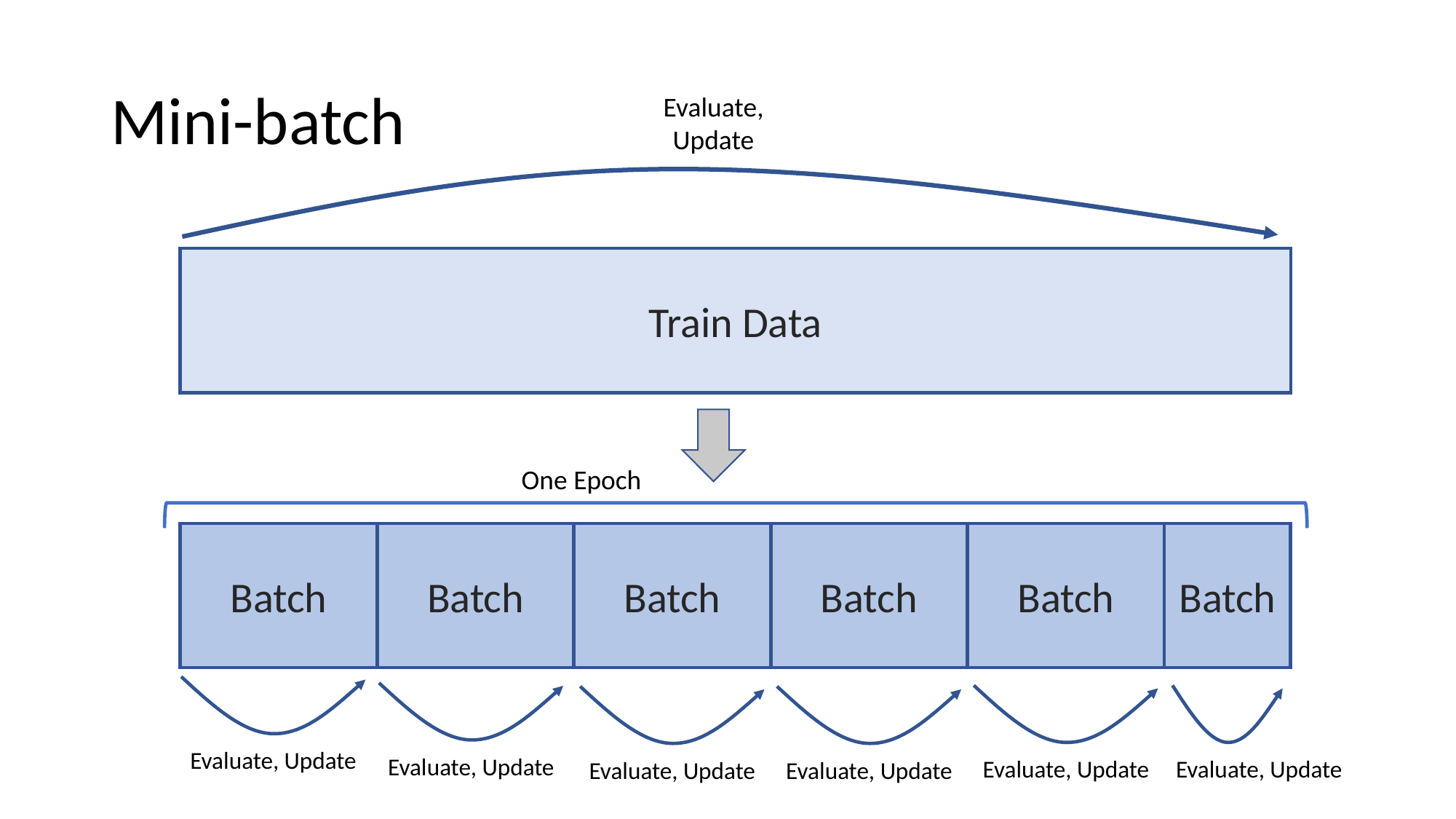

# Mini-batch
Evaluate,
Update

Train Data

One Epoch
Batch
Batch
Batch
Batch
Batch
Batch

Evaluate, Update

Evaluate, Update

Evaluate, Update

Evaluate, Update

Evaluate, Update

Evaluate, Update